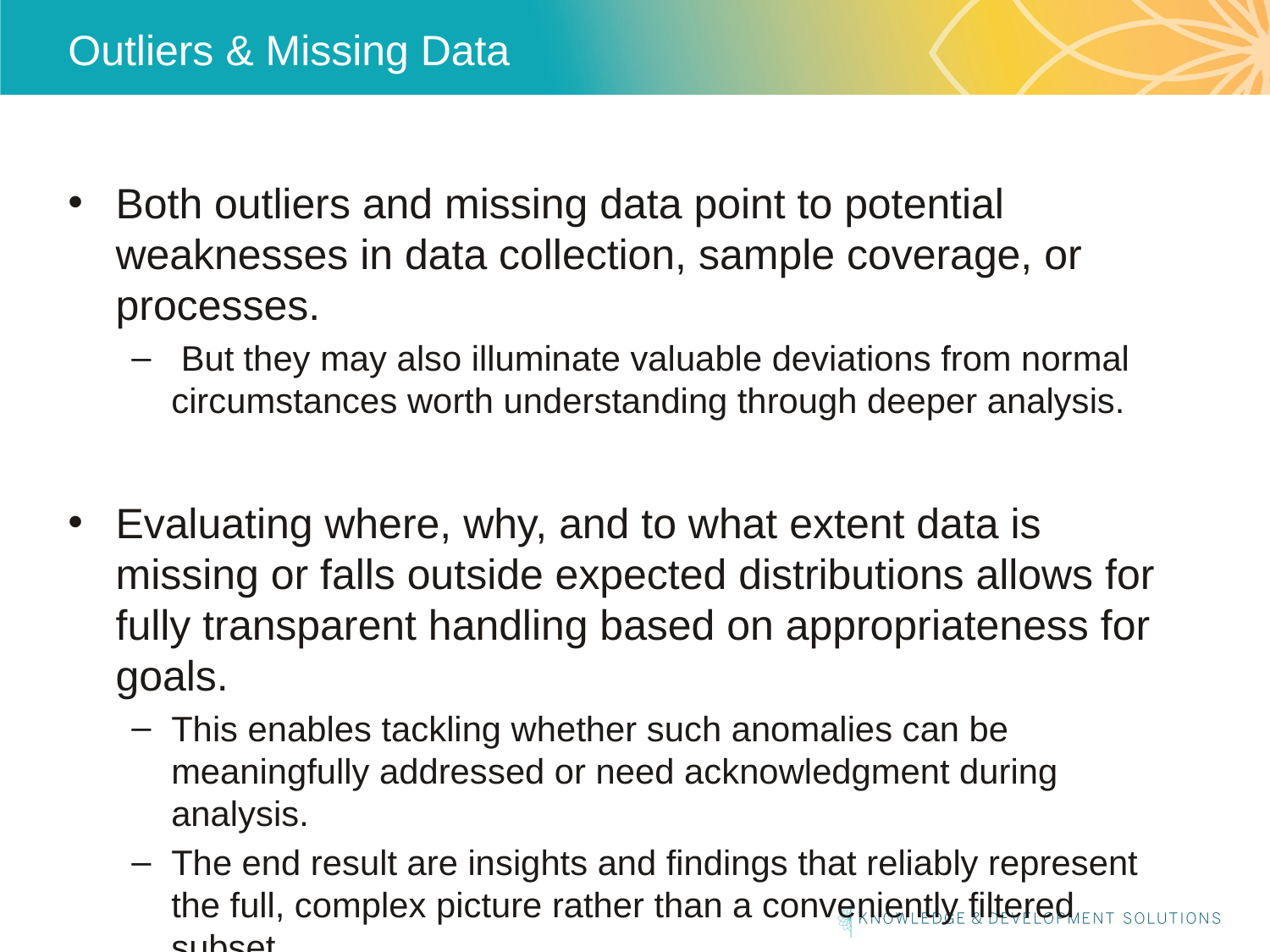

# Outliers & Missing Data
Both outliers and missing data point to potential weaknesses in data collection, sample coverage, or processes.
 But they may also illuminate valuable deviations from normal circumstances worth understanding through deeper analysis.

Evaluating where, why, and to what extent data is missing or falls outside expected distributions allows for fully transparent handling based on appropriateness for goals.
This enables tackling whether such anomalies can be meaningfully addressed or need acknowledgment during analysis.
The end result are insights and findings that reliably represent the full, complex picture rather than a conveniently filtered subset.